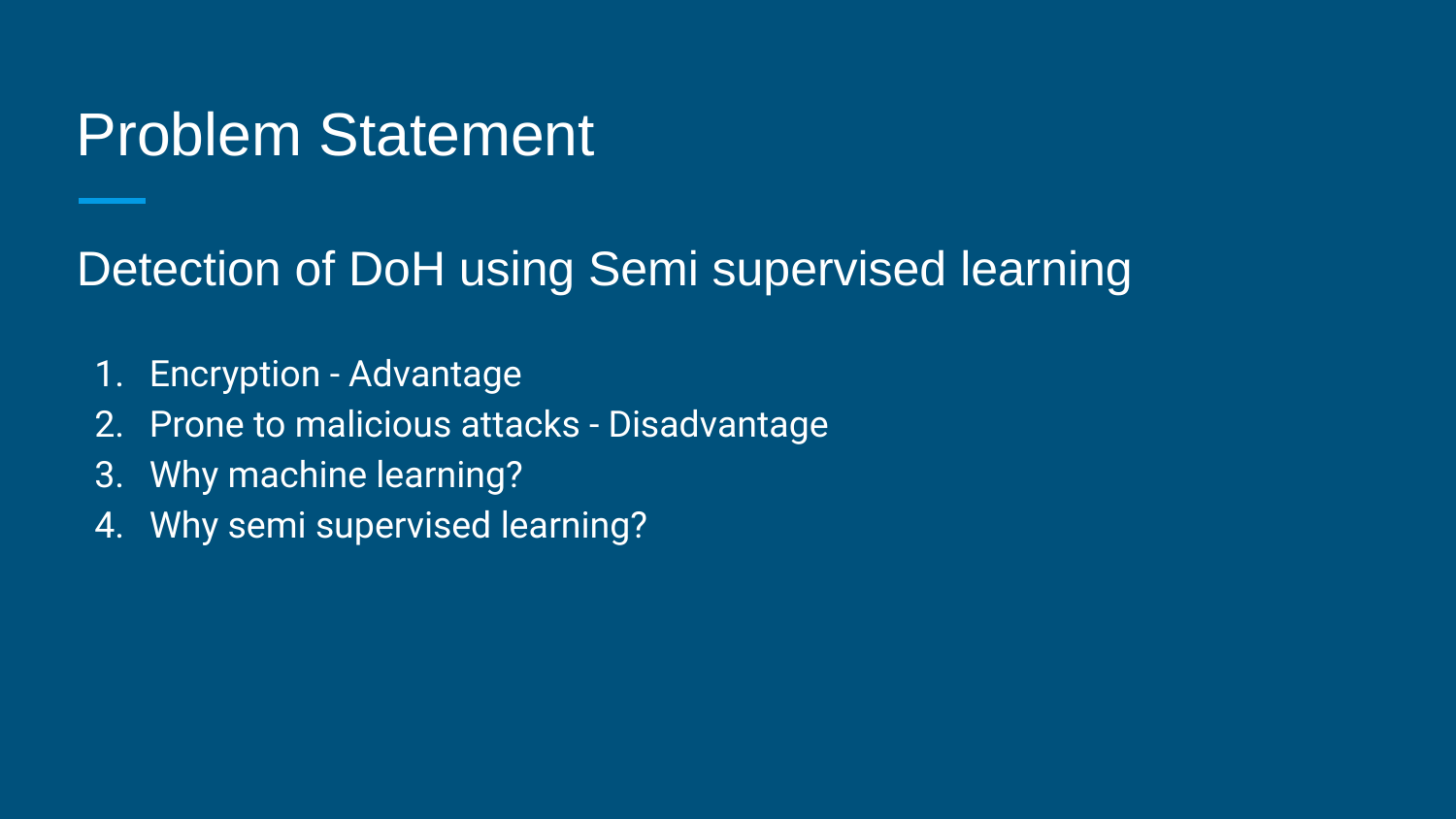

# Problem Statement
Detection of DoH using Semi supervised learning
Encryption - Advantage
Prone to malicious attacks - Disadvantage
Why machine learning?
Why semi supervised learning?